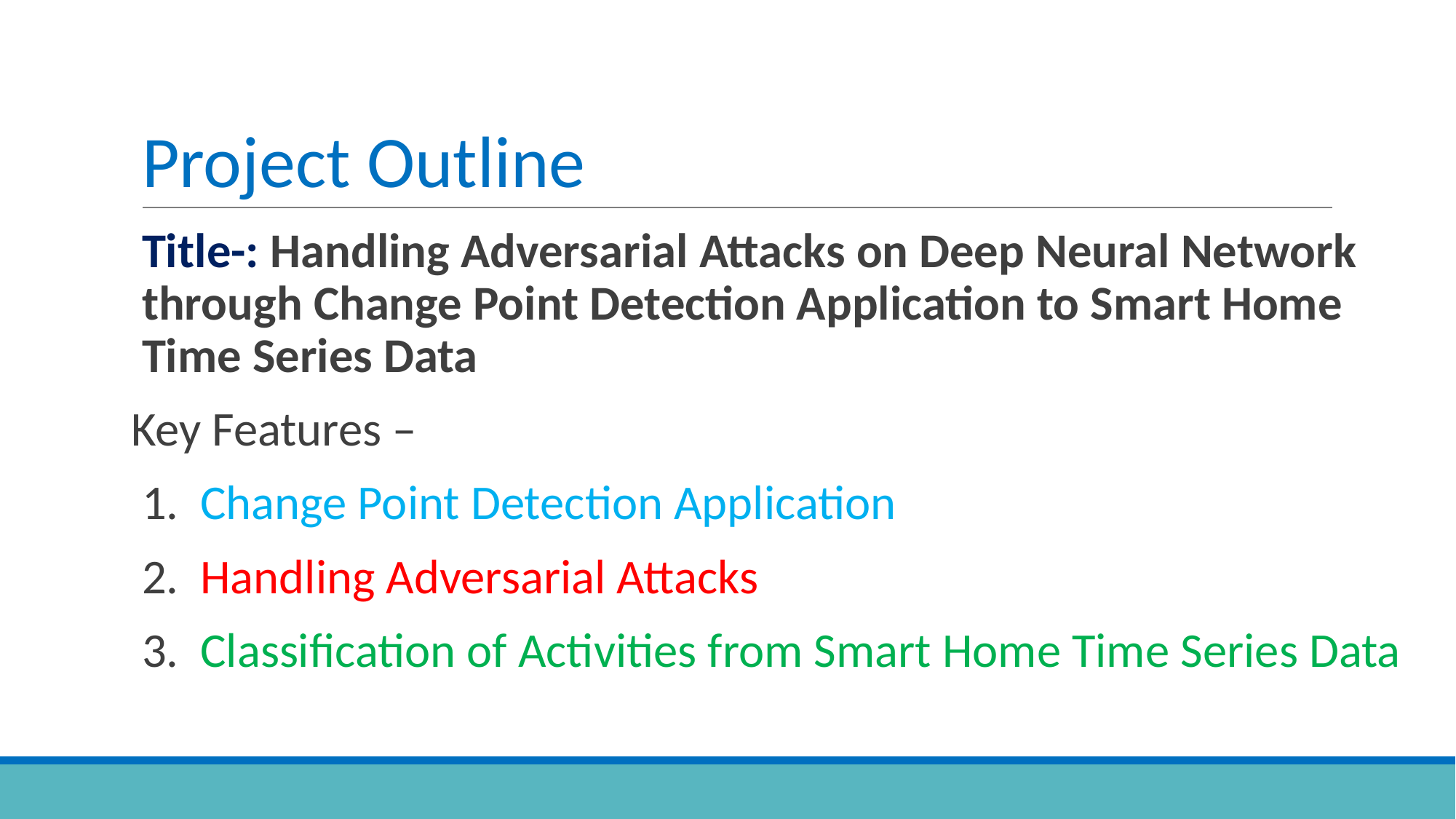

# Project Outline
Title-: Handling Adversarial Attacks on Deep Neural Network through Change Point Detection Application to Smart Home Time Series Data
Key Features –
1.  Change Point Detection Application
2.  Handling Adversarial Attacks
3.  Classification of Activities from Smart Home Time Series Data